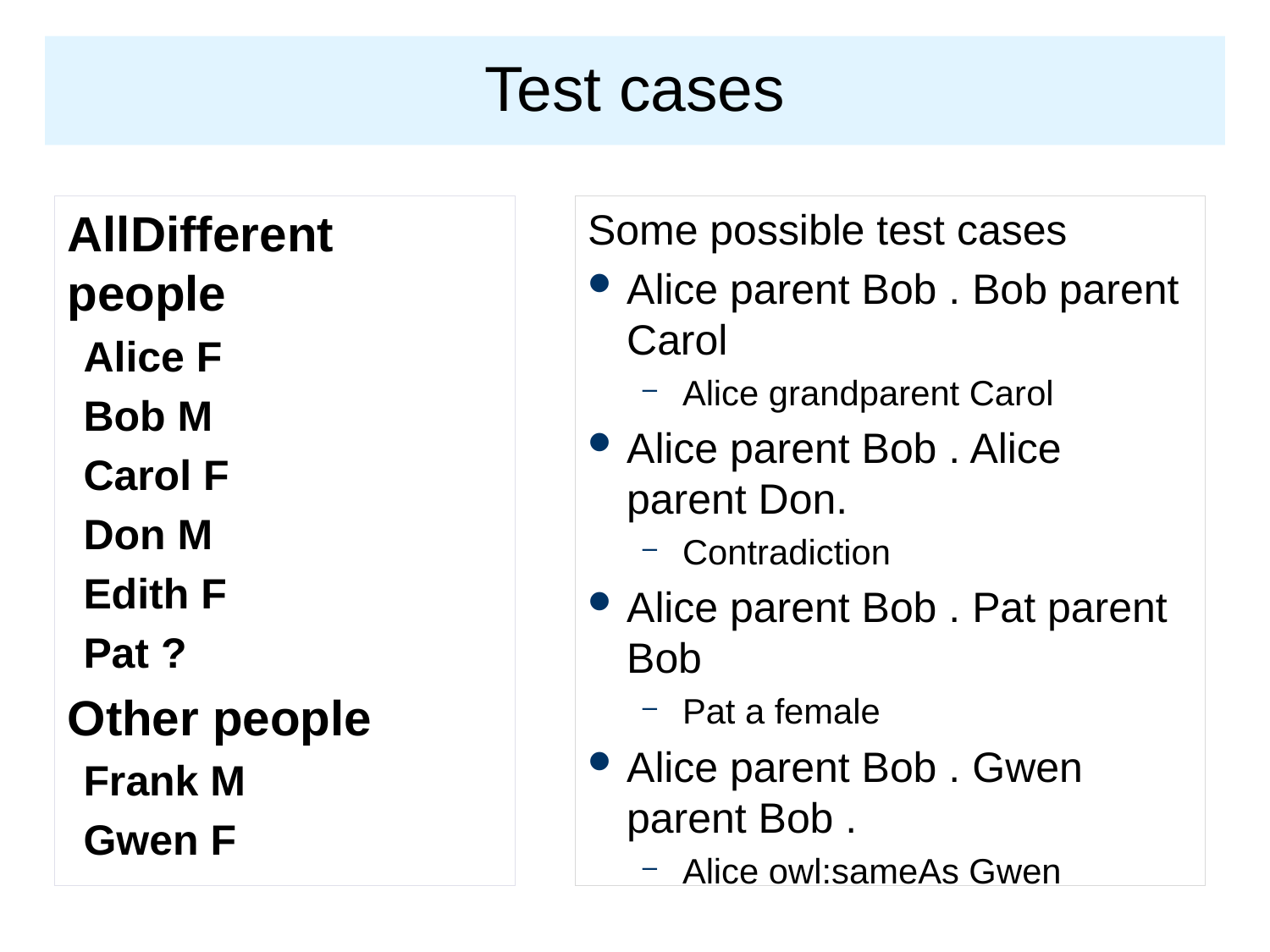

# Test cases
Some possible test cases
Alice parent Bob . Bob parent Carol
Alice grandparent Carol
Alice parent Bob . Alice parent Don.
Contradiction
Alice parent Bob . Pat parent Bob
Pat a female
Alice parent Bob . Gwen parent Bob .
Alice owl:sameAs Gwen
AllDifferent people
Alice F
Bob M
Carol F
Don M
Edith F
Pat ?
Other people
Frank M
Gwen F